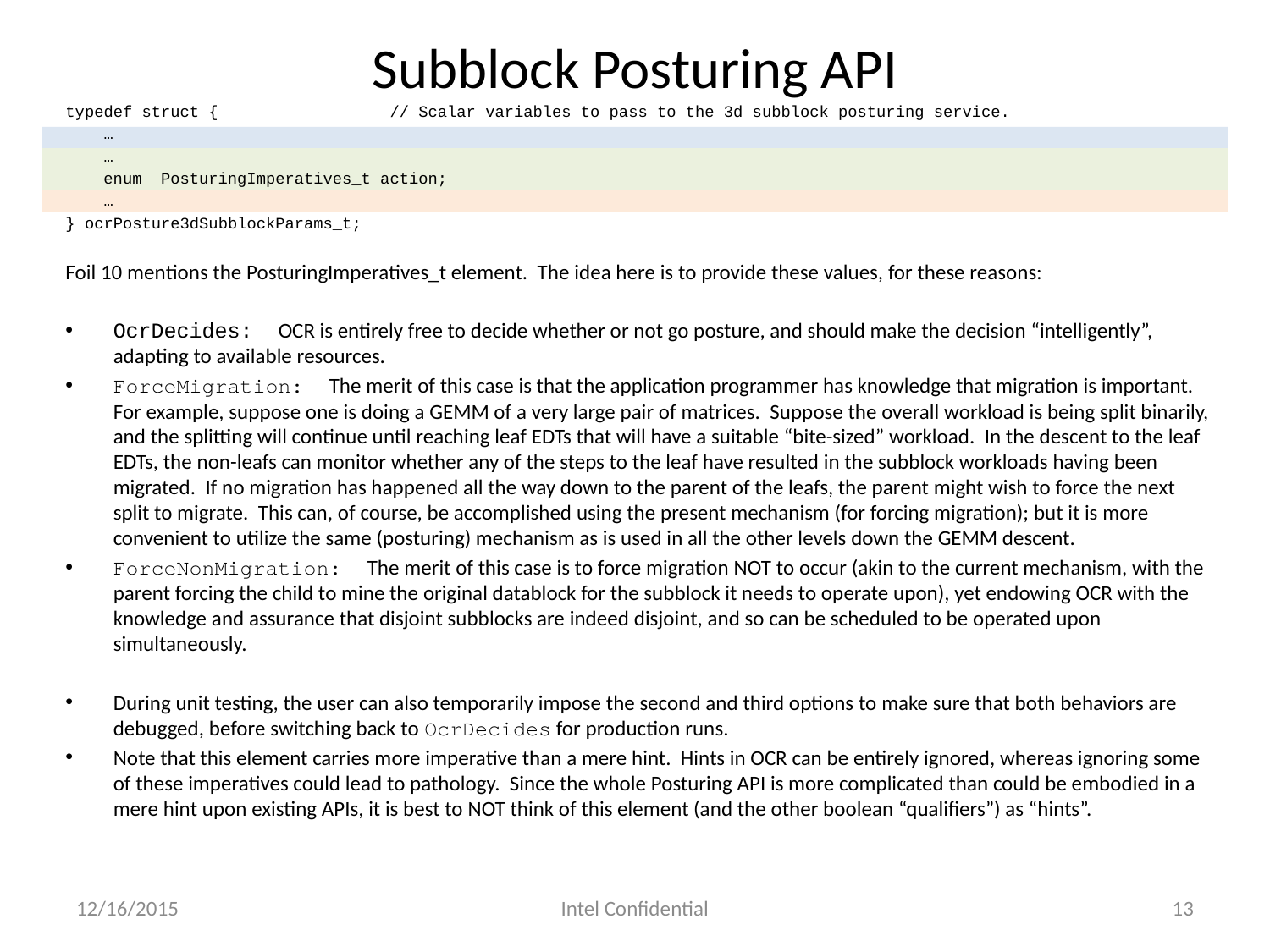

# Subblock Posturing API
typedef struct {                  // Scalar variables to pass to the 3d subblock posturing service.
    …
    …
    enum  PosturingImperatives_t action;
    …
} ocrPosture3dSubblockParams_t;

Foil 10 mentions the PosturingImperatives_t element.  The idea here is to provide these values, for these reasons:

OcrDecides:  OCR is entirely free to decide whether or not go posture, and should make the decision “intelligently”, adapting to available resources.
ForceMigration:  The merit of this case is that the application programmer has knowledge that migration is important.  For example, suppose one is doing a GEMM of a very large pair of matrices.  Suppose the overall workload is being split binarily, and the splitting will continue until reaching leaf EDTs that will have a suitable “bite-sized” workload.  In the descent to the leaf EDTs, the non-leafs can monitor whether any of the steps to the leaf have resulted in the subblock workloads having been migrated.  If no migration has happened all the way down to the parent of the leafs, the parent might wish to force the next split to migrate.  This can, of course, be accomplished using the present mechanism (for forcing migration); but it is more convenient to utilize the same (posturing) mechanism as is used in all the other levels down the GEMM descent.
ForceNonMigration:  The merit of this case is to force migration NOT to occur (akin to the current mechanism, with the parent forcing the child to mine the original datablock for the subblock it needs to operate upon), yet endowing OCR with the knowledge and assurance that disjoint subblocks are indeed disjoint, and so can be scheduled to be operated upon simultaneously.

During unit testing, the user can also temporarily impose the second and third options to make sure that both behaviors are debugged, before switching back to OcrDecides for production runs.
Note that this element carries more imperative than a mere hint.  Hints in OCR can be entirely ignored, whereas ignoring some of these imperatives could lead to pathology.  Since the whole Posturing API is more complicated than could be embodied in a mere hint upon existing APIs, it is best to NOT think of this element (and the other boolean “qualifiers”) as “hints”.

12/16/2015
Intel Confidential
13